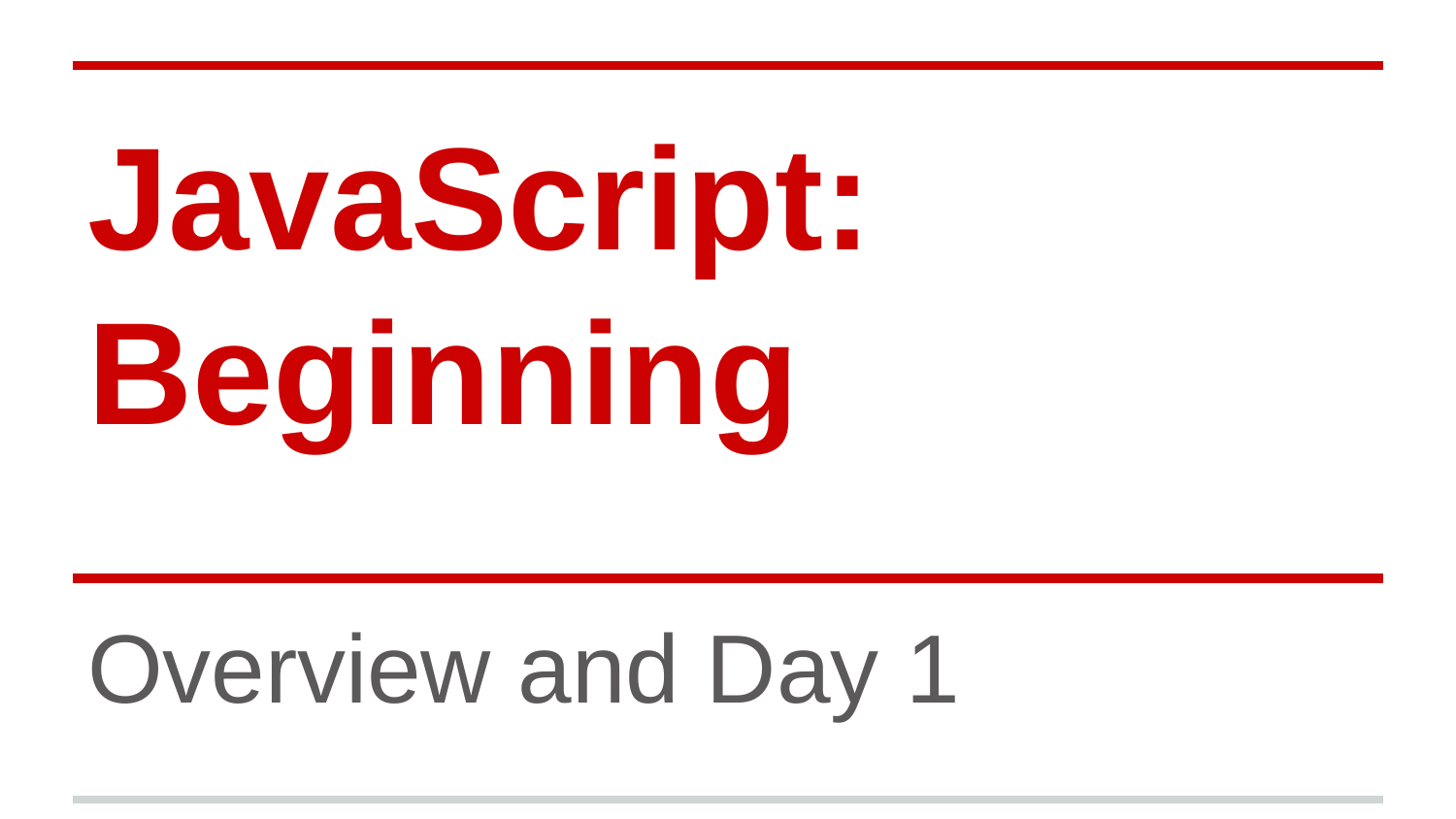

# JavaScript: Beginning
Overview and Day 1